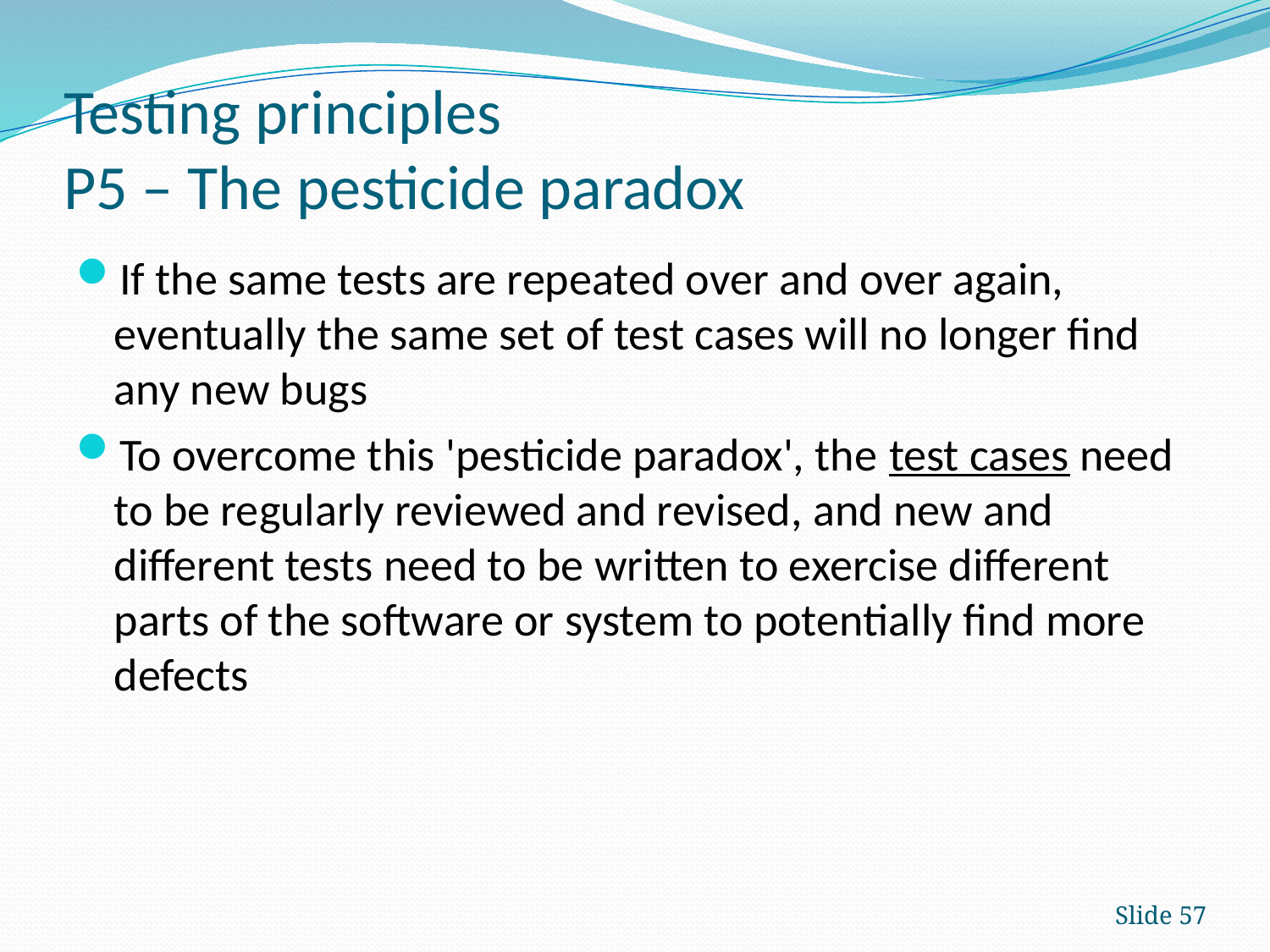

# Testing principles P5 – The pesticide paradox
If the same tests are repeated over and over again, eventually the same set of test cases will no longer find any new bugs
To overcome this 'pesticide paradox', the test cases need to be regularly reviewed and revised, and new and different tests need to be written to exercise different parts of the software or system to potentially find more defects
Slide 57